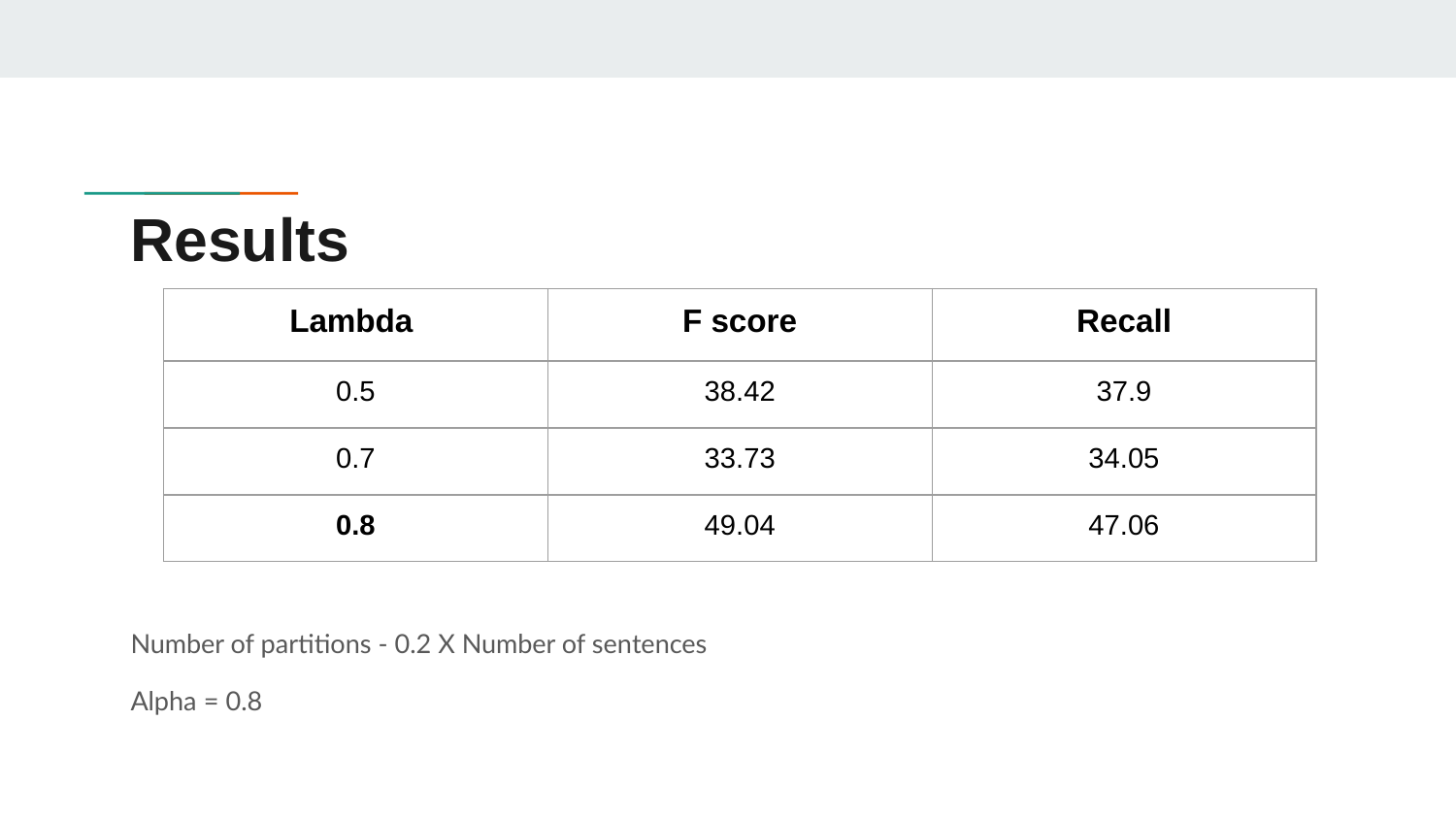

# Results
| Lambda | F score | Recall |
| --- | --- | --- |
| 0.5 | 38.42 | 37.9 |
| 0.7 | 33.73 | 34.05 |
| 0.8 | 49.04 | 47.06 |

Number of partitions - 0.2 X Number of sentences
Alpha = 0.8